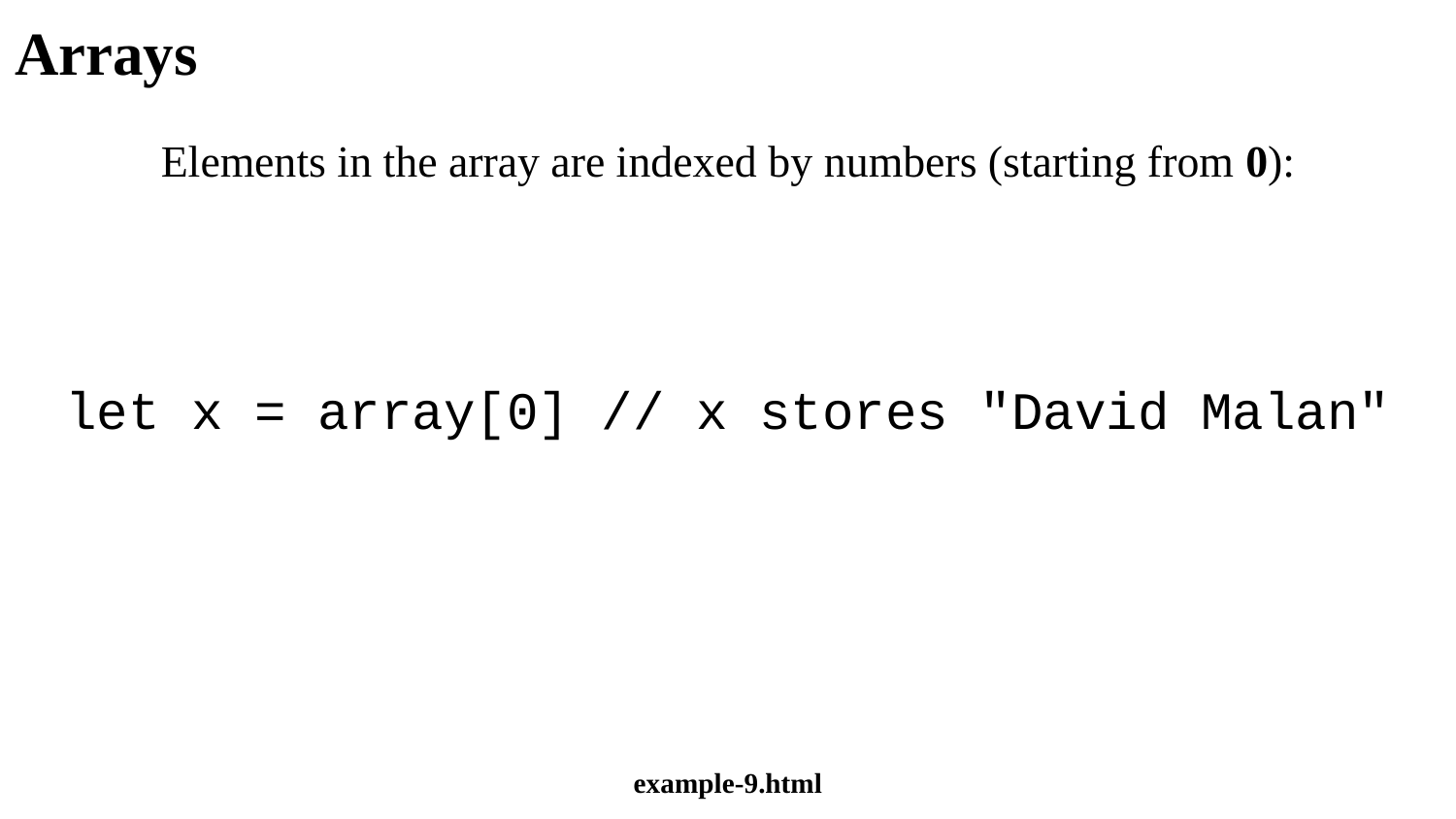

# Arrays
Elements in the array are indexed by numbers (starting from 0):

let x = array[0] // x stores "David Malan"
example-9.html